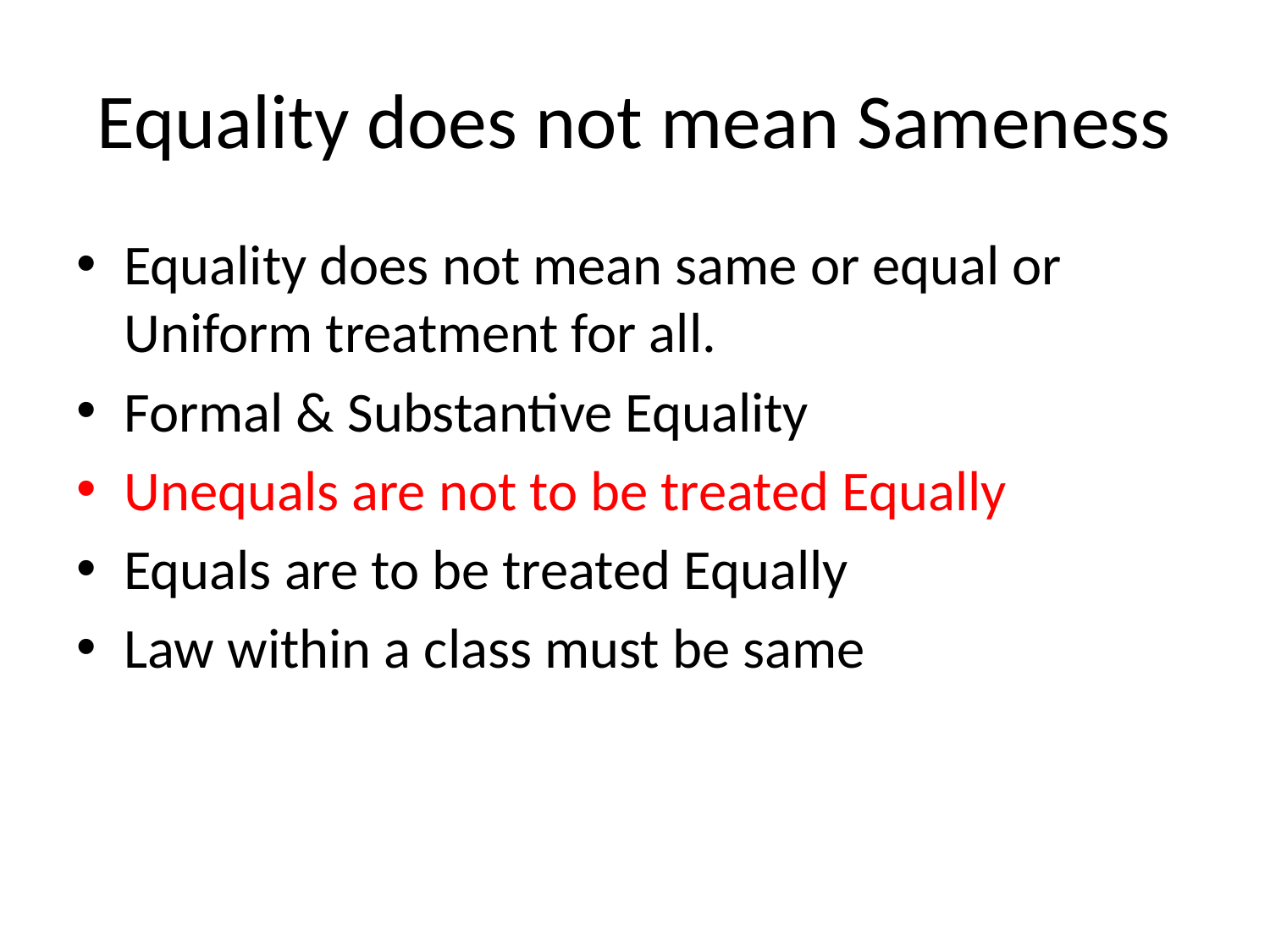

# Equality does not mean Sameness
Equality does not mean same or equal or Uniform treatment for all.
Formal & Substantive Equality
Unequals are not to be treated Equally
Equals are to be treated Equally
Law within a class must be same